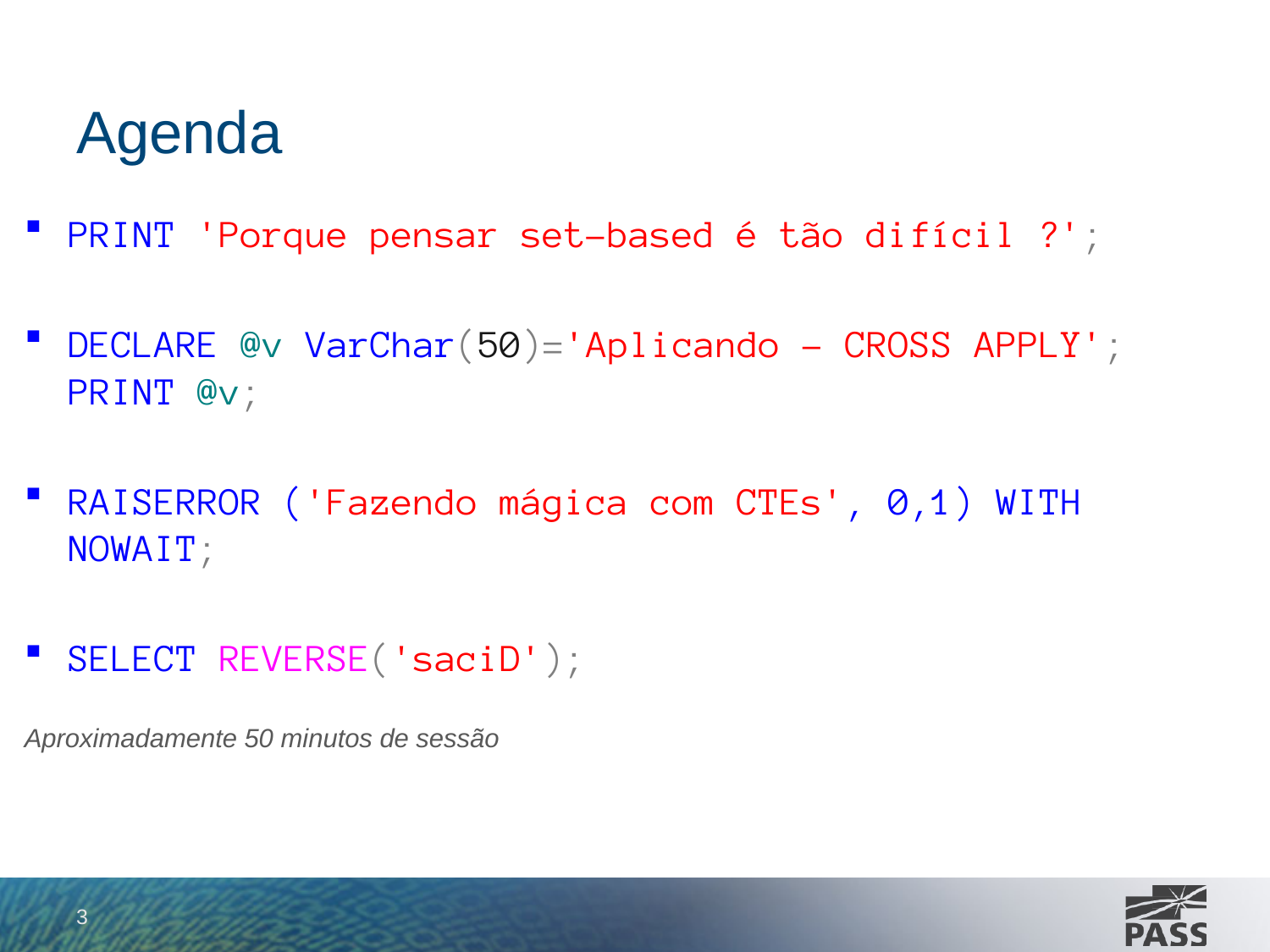

# Agenda
PRINT 'Porque pensar set-based é tão difícil ?';

DECLARE @v VarChar(50)='Aplicando - CROSS APPLY'; PRINT @v;

RAISERROR ('Fazendo mágica com CTEs', 0,1) WITH NOWAIT;

SELECT REVERSE('saciD');

Aproximadamente 50 minutos de sessão

3